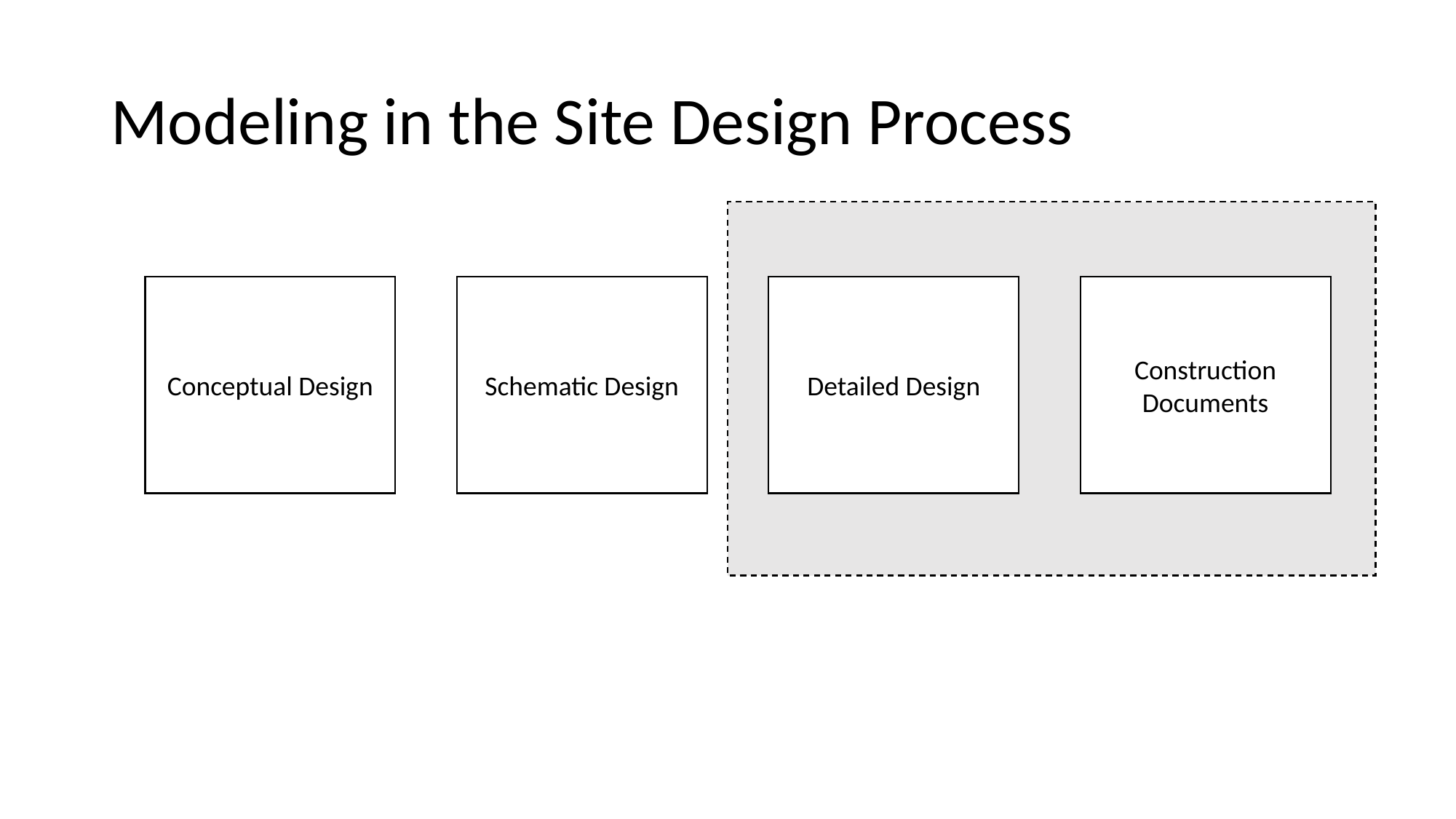

# Modeling in the Site Design Process

Conceptual Design
Schematic Design
Detailed Design
Construction Documents